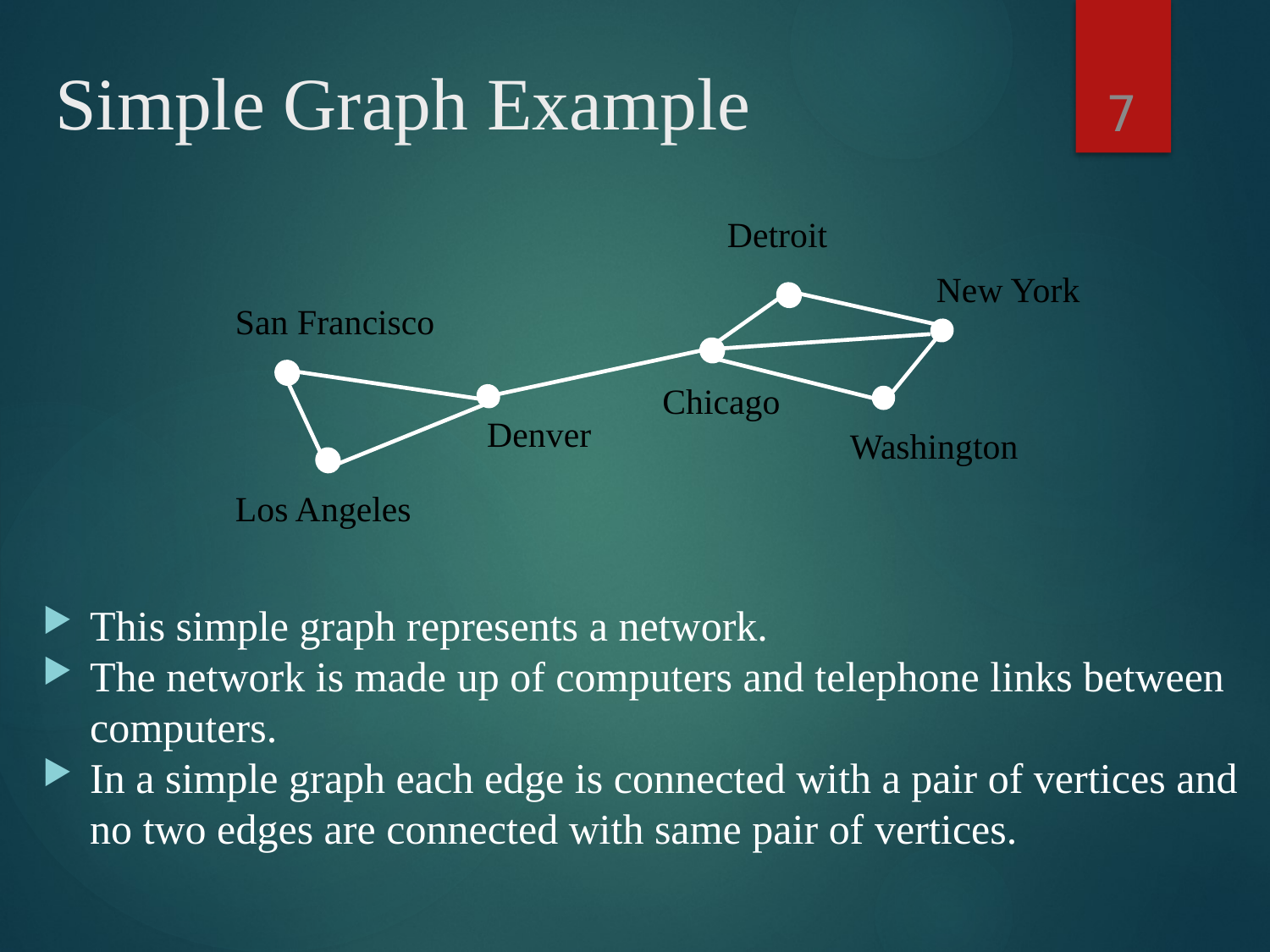

7
# Simple Graph Example
Detroit
New York

San Francisco

Chicago

Denver
Washington

Los Angeles
This simple graph represents a network.
The network is made up of computers and telephone links between computers.
In a simple graph each edge is connected with a pair of vertices and no two edges are connected with same pair of vertices.